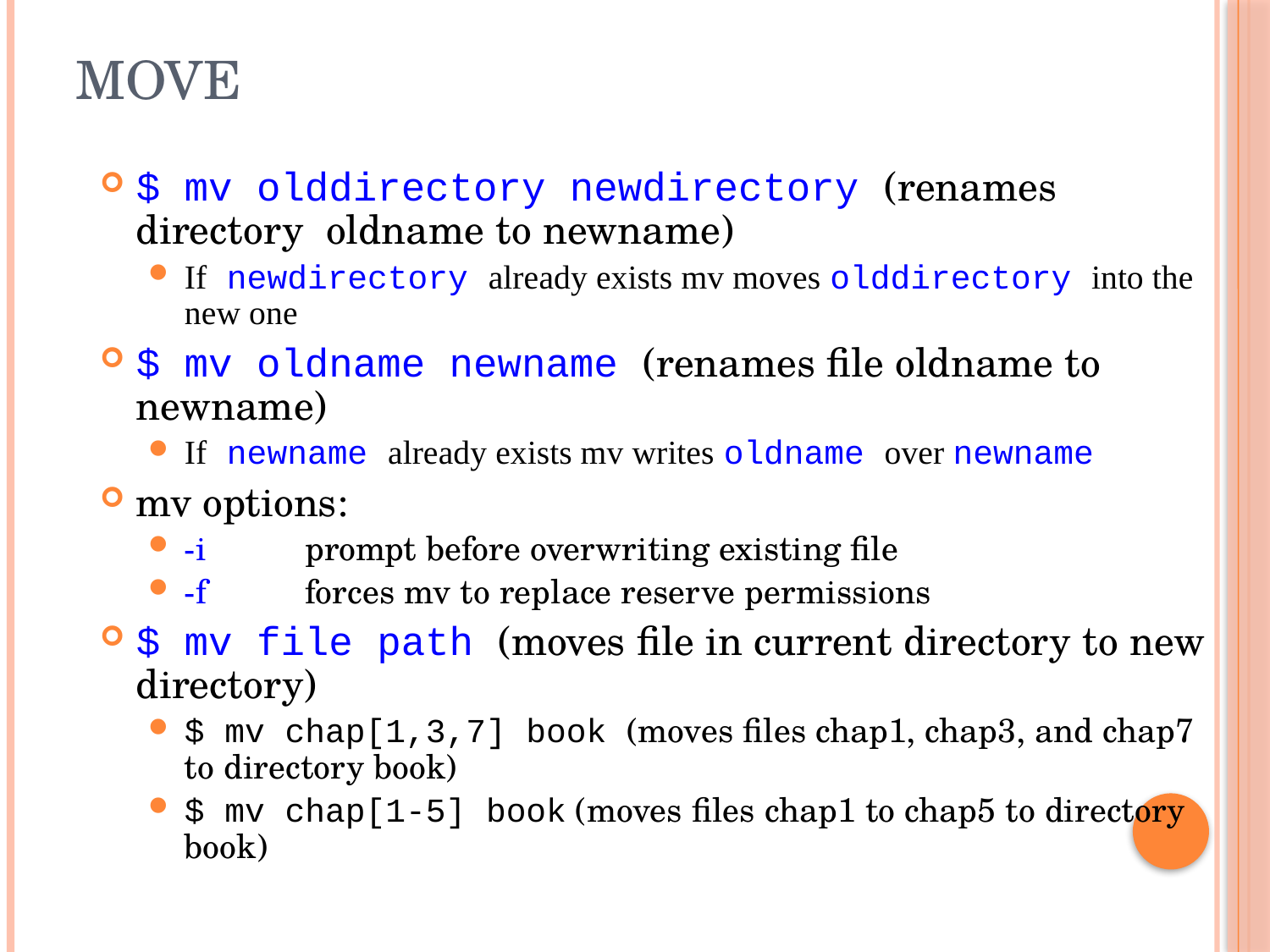

# Move
$ mv olddirectory newdirectory (renames directory  oldname to newname)
If newdirectory already exists mv moves olddirectory into the new one
$ mv oldname newname (renames file oldname to newname)
If newname already exists mv writes oldname over newname
mv options:
-i		prompt before overwriting existing file
-f		forces mv to replace reserve permissions
$ mv file path (moves file in current directory to new directory)
$ mv chap[1,3,7] book (moves files chap1, chap3, and chap7 to directory book)
$ mv chap[1-5] book (moves files chap1 to chap5 to directory book)